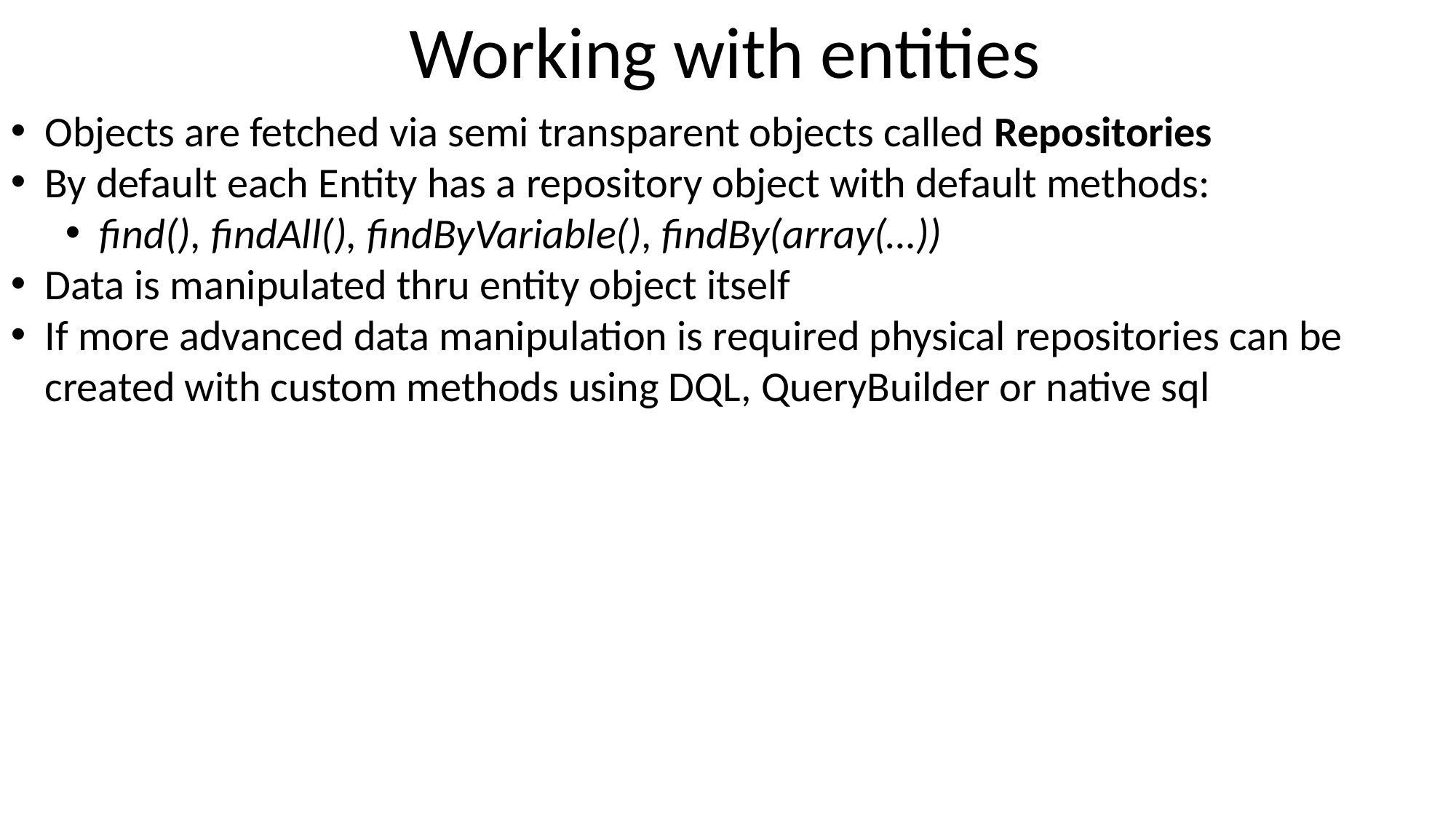

Working with entities
Objects are fetched via semi transparent objects called Repositories
By default each Entity has a repository object with default methods:
find(), findAll(), findByVariable(), findBy(array(…))
Data is manipulated thru entity object itself
If more advanced data manipulation is required physical repositories can be created with custom methods using DQL, QueryBuilder or native sql